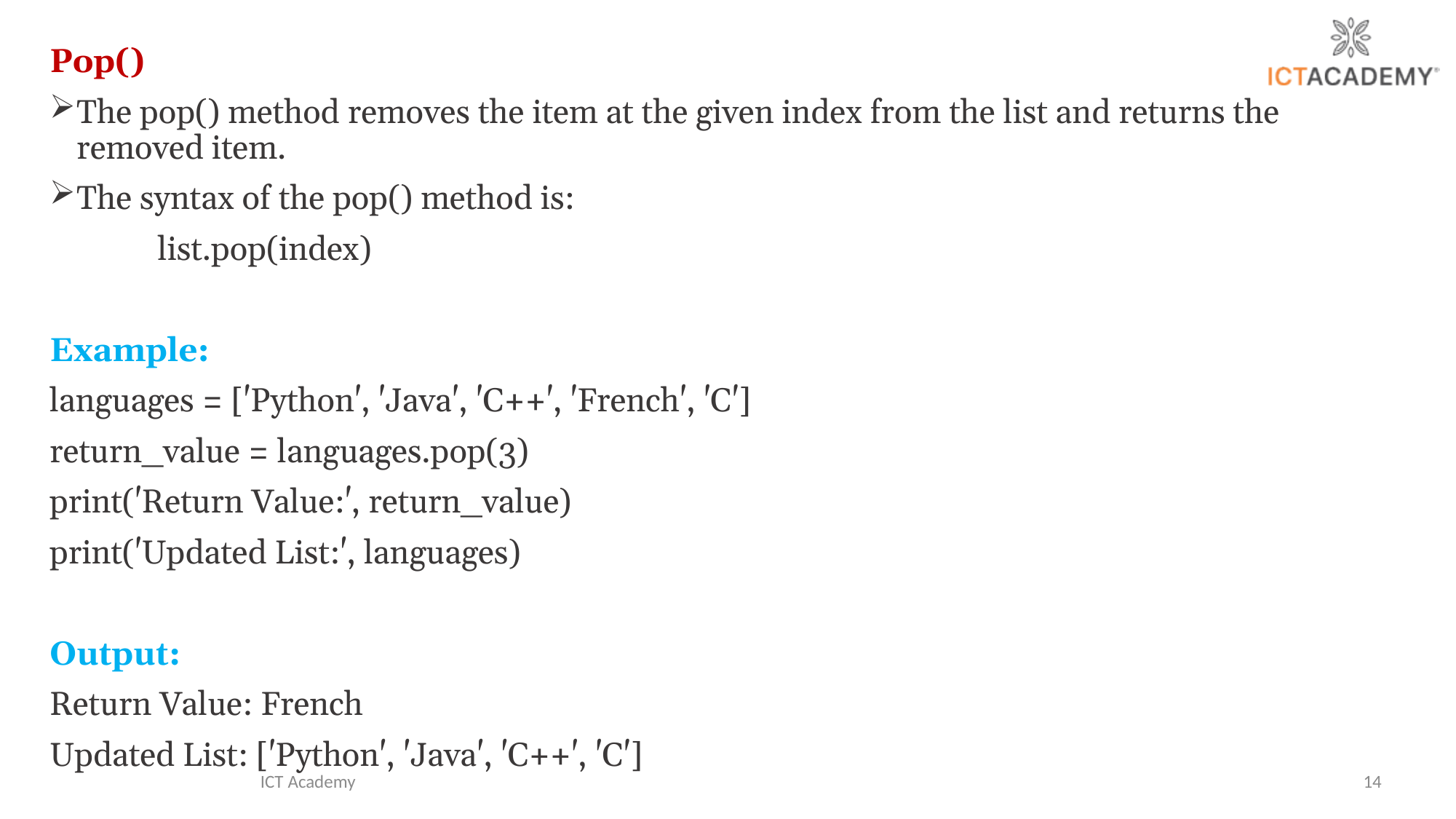

Pop()
The pop() method removes the item at the given index from the list and returns the removed item.
The syntax of the pop() method is:
				list.pop(index)

Example:
languages = ['Python', 'Java', 'C++', 'French', 'C']
return_value = languages.pop(3)
print('Return Value:', return_value)
print('Updated List:', languages)

Output:
Return Value: French
Updated List: ['Python', 'Java', 'C++', 'C']
ICT Academy
14